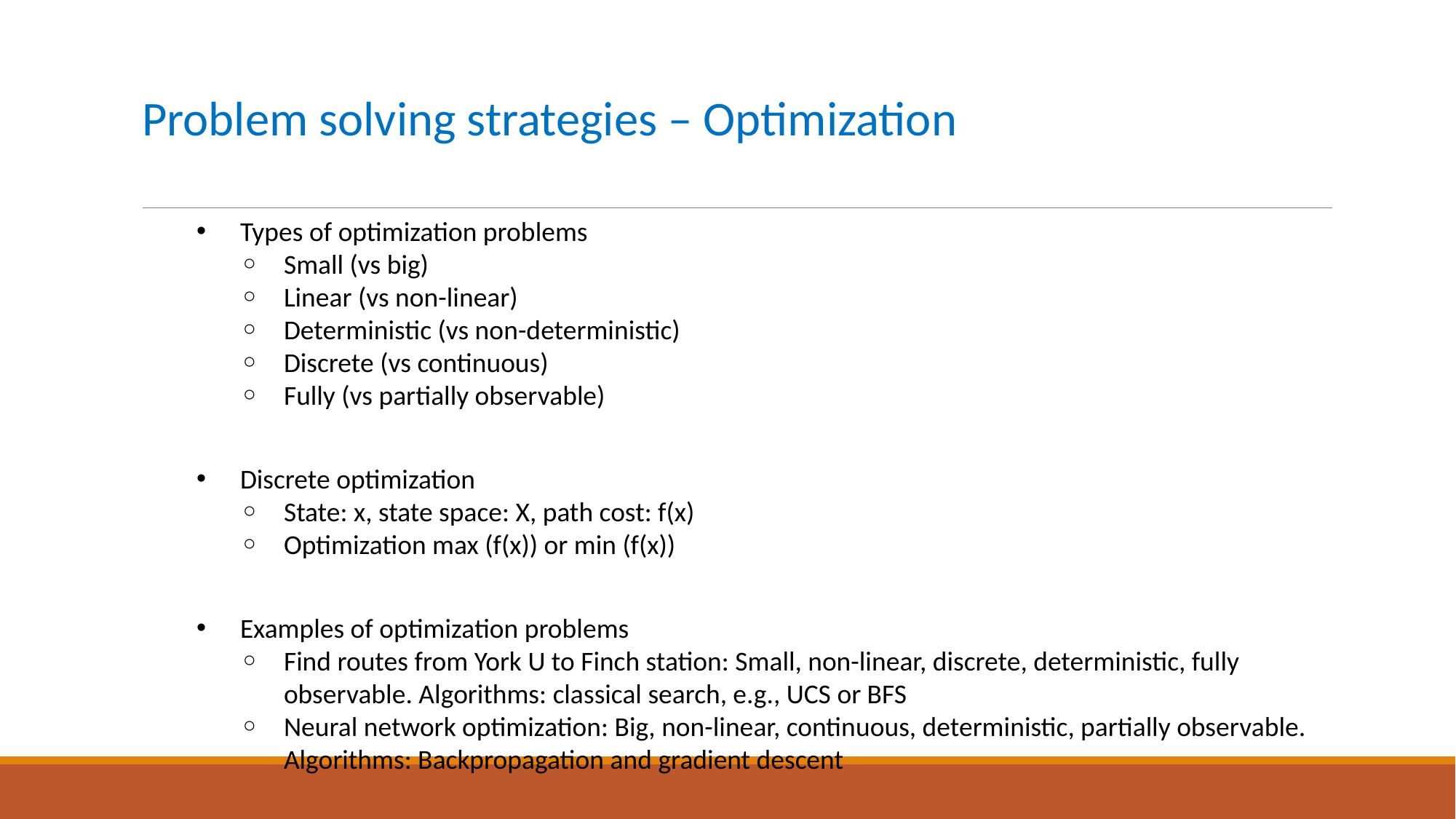

# Problem solving strategies – Optimization
Types of optimization problems
Small (vs big)
Linear (vs non-linear)
Deterministic (vs non-deterministic)
Discrete (vs continuous)
Fully (vs partially observable)

Discrete optimization
State: x, state space: X, path cost: f(x)
Optimization max (f(x)) or min (f(x))

Examples of optimization problems
Find routes from York U to Finch station: Small, non-linear, discrete, deterministic, fully observable. Algorithms: classical search, e.g., UCS or BFS
Neural network optimization: Big, non-linear, continuous, deterministic, partially observable. Algorithms: Backpropagation and gradient descent